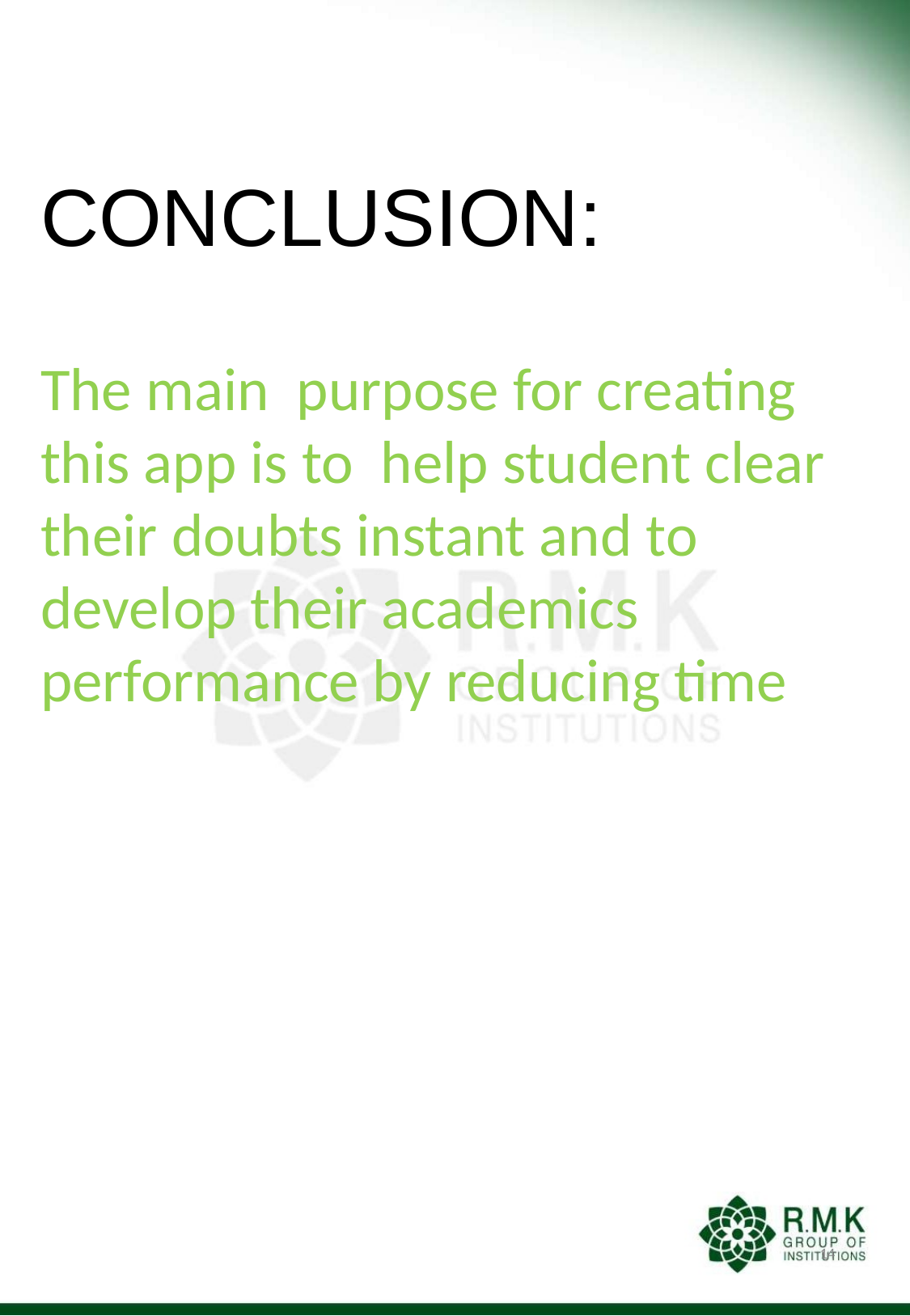

CONCLUSION:

The main  purpose for creating this app is to  help student clear their doubts instant and to develop their academics performance by reducing time

14